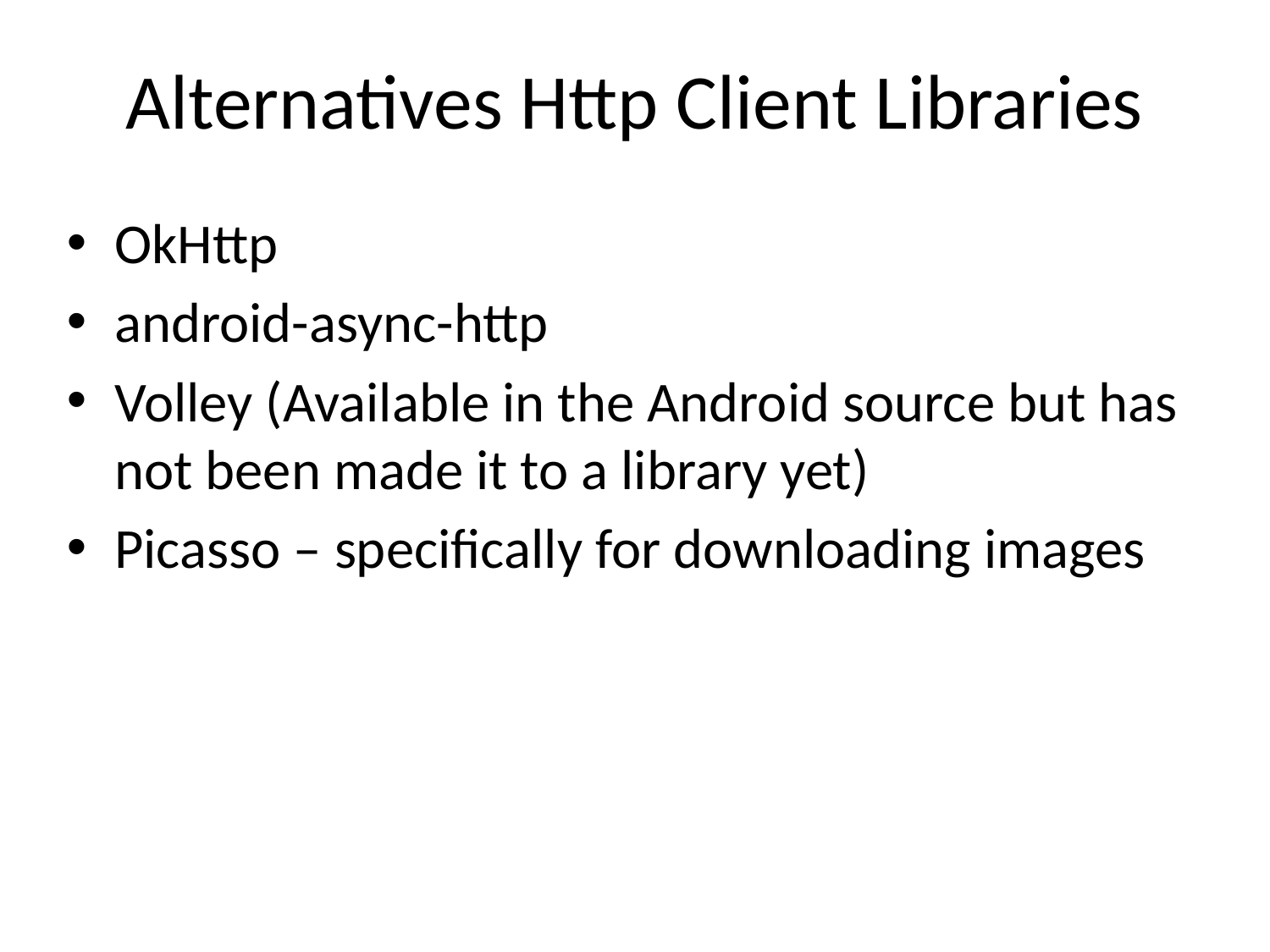

# Alternatives Http Client Libraries
OkHttp
android-async-http
Volley (Available in the Android source but has not been made it to a library yet)
Picasso – specifically for downloading images